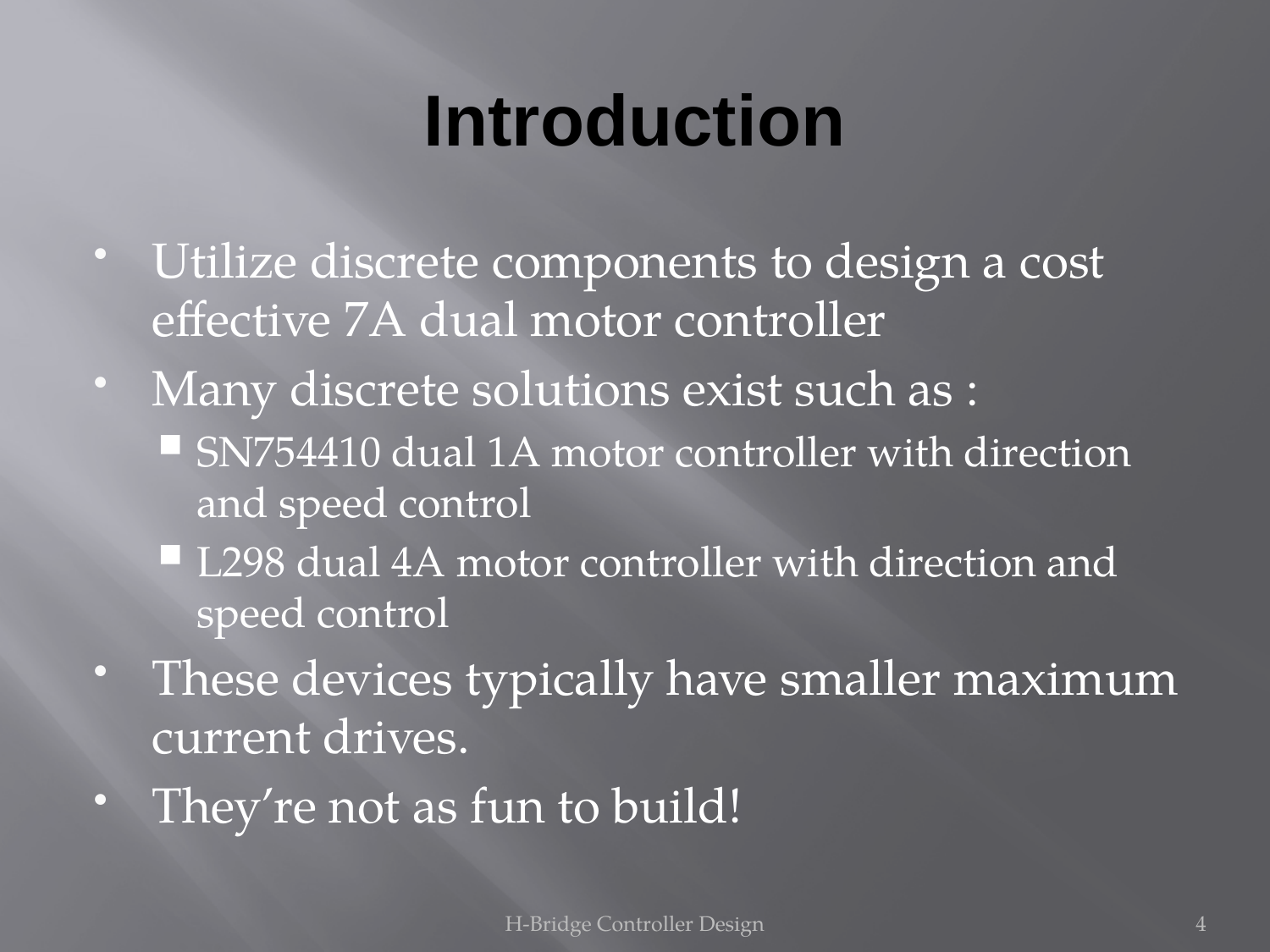

# Introduction
Utilize discrete components to design a cost effective 7A dual motor controller
Many discrete solutions exist such as :
SN754410 dual 1A motor controller with direction and speed control
L298 dual 4A motor controller with direction and speed control
These devices typically have smaller maximum current drives.
They’re not as fun to build!
H-Bridge Controller Design
4